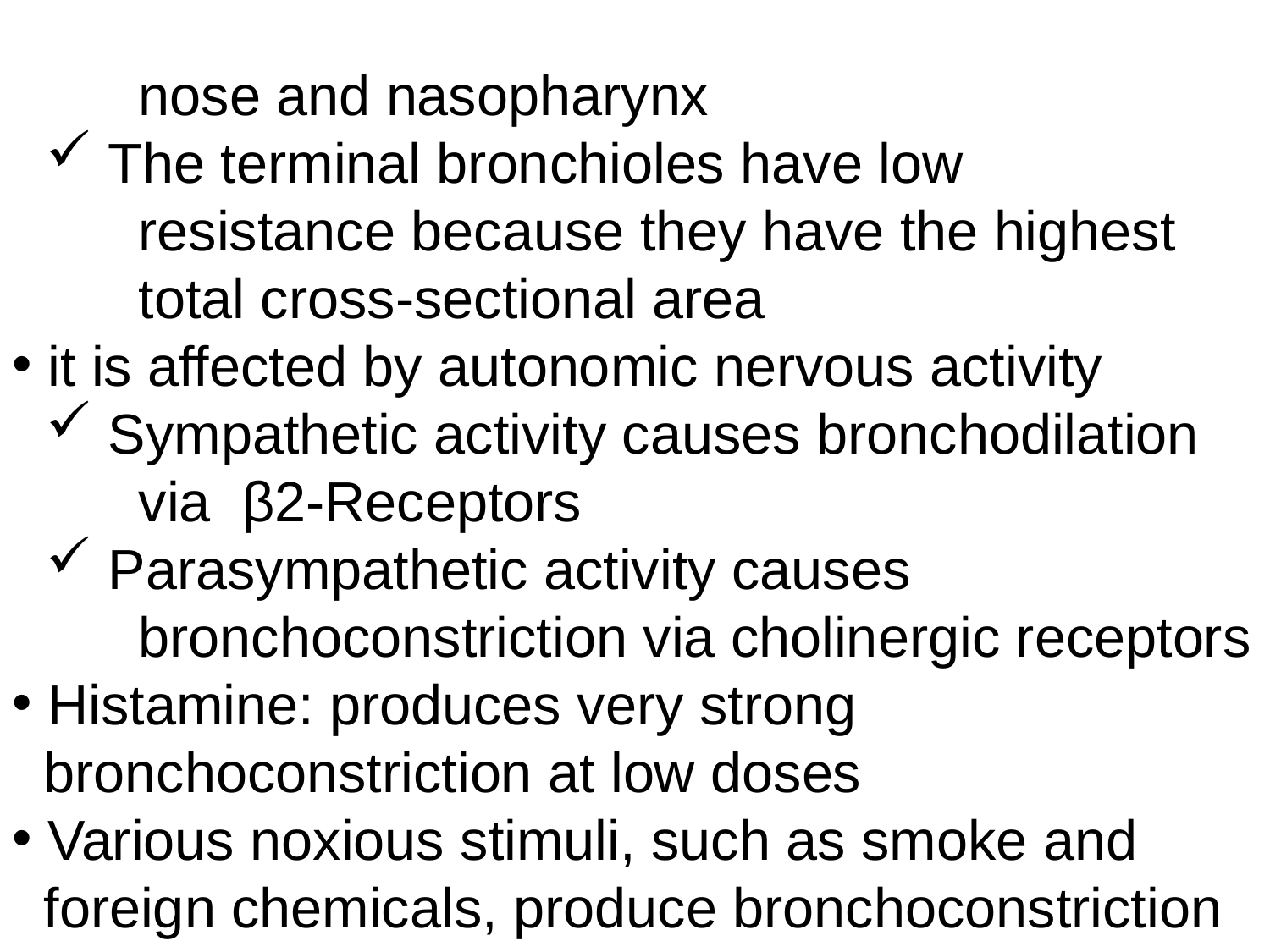

nose and nasopharynx
 The terminal bronchioles have low
    resistance because they have the highest
    total cross-sectional area
 it is affected by autonomic nervous activity
 Sympathetic activity causes bronchodilation
    via  β2-Receptors
 Parasympathetic activity causes
    bronchoconstriction via cholinergic receptors
 Histamine: produces very strong
  bronchoconstriction at low doses
 Various noxious stimuli, such as smoke and
  foreign chemicals, produce bronchoconstriction